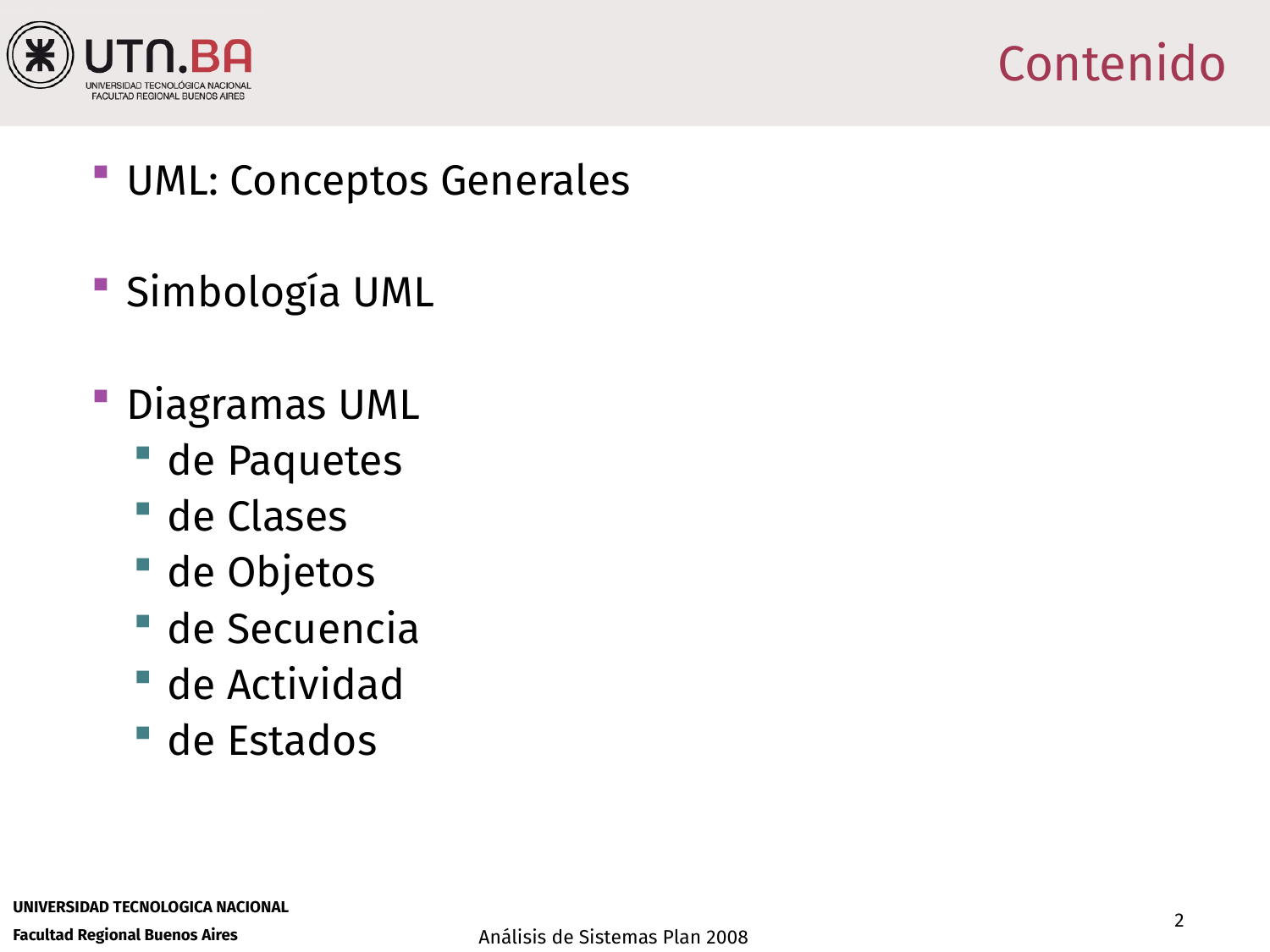

# Contenido
UML: Conceptos Generales

Simbología UML

Diagramas UML
de Paquetes
de Clases
de Objetos
de Secuencia
de Actividad
de Estados

2